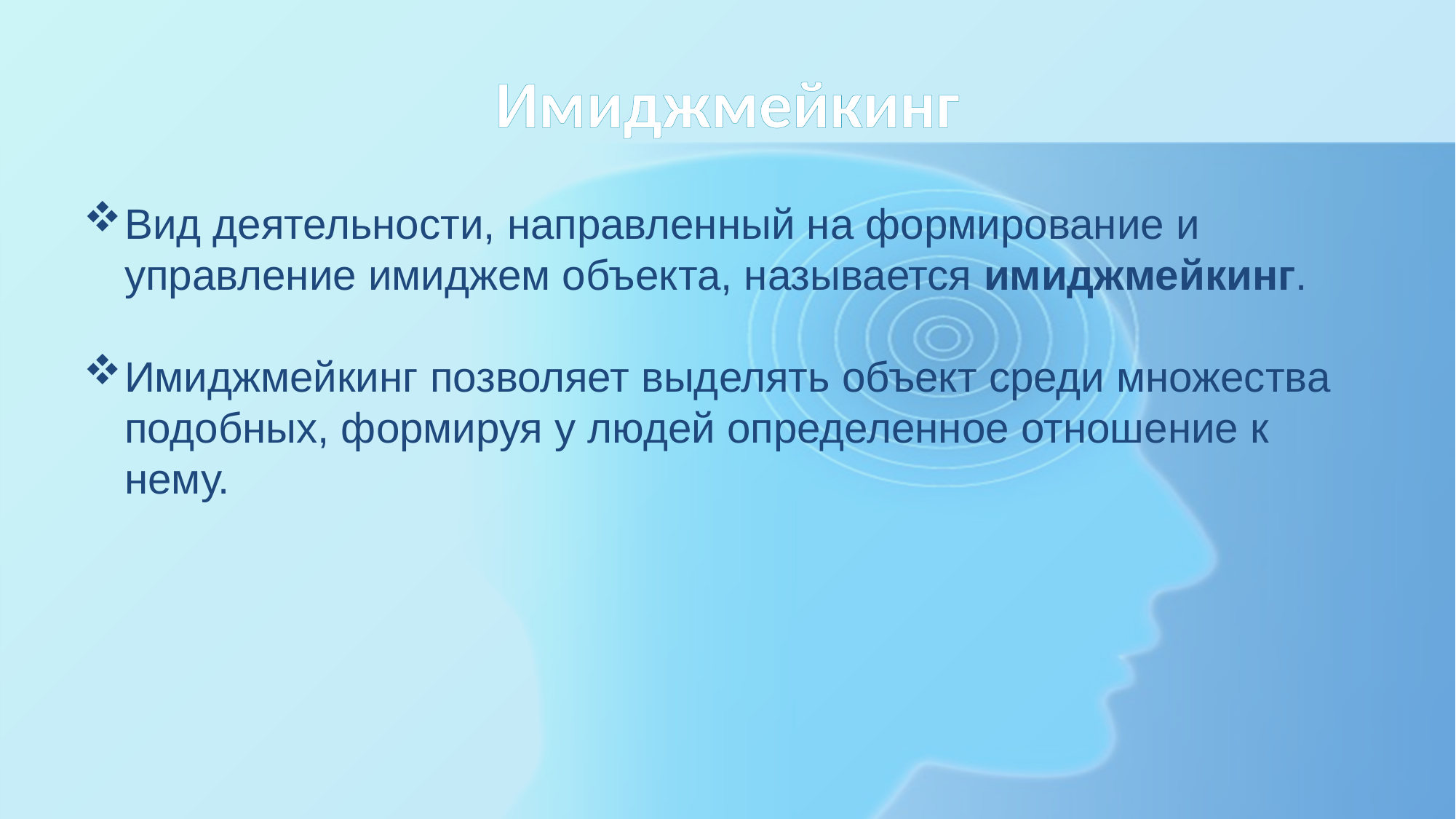

# Имиджмейкинг
Вид деятельности, направленный на формирование и управление имиджем объекта, называется имиджмейкинг.

Имиджмейкинг позволяет выделять объект среди множества подобных, формируя у людей определенное отношение к нему.